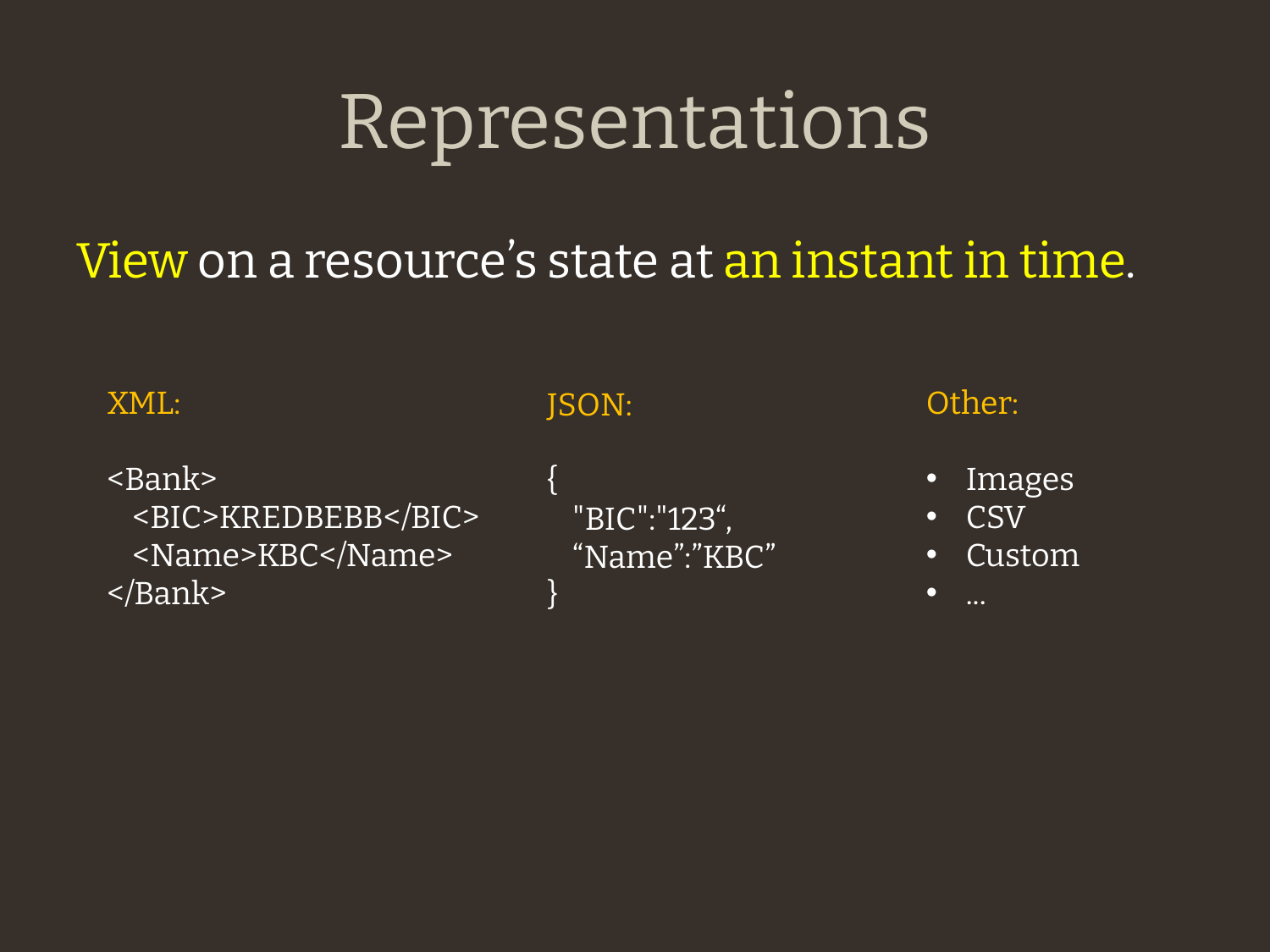

# Representations
View on a resource’s state at an instant in time.

XML:
<Bank>
    <BIC>KREDBEBB</BIC>
    <Name>KBC</Name>
</Bank>

Other:

Images
CSV
Custom
...
JSON:
{
    "BIC":"123“,
    “Name”:”KBC”
}